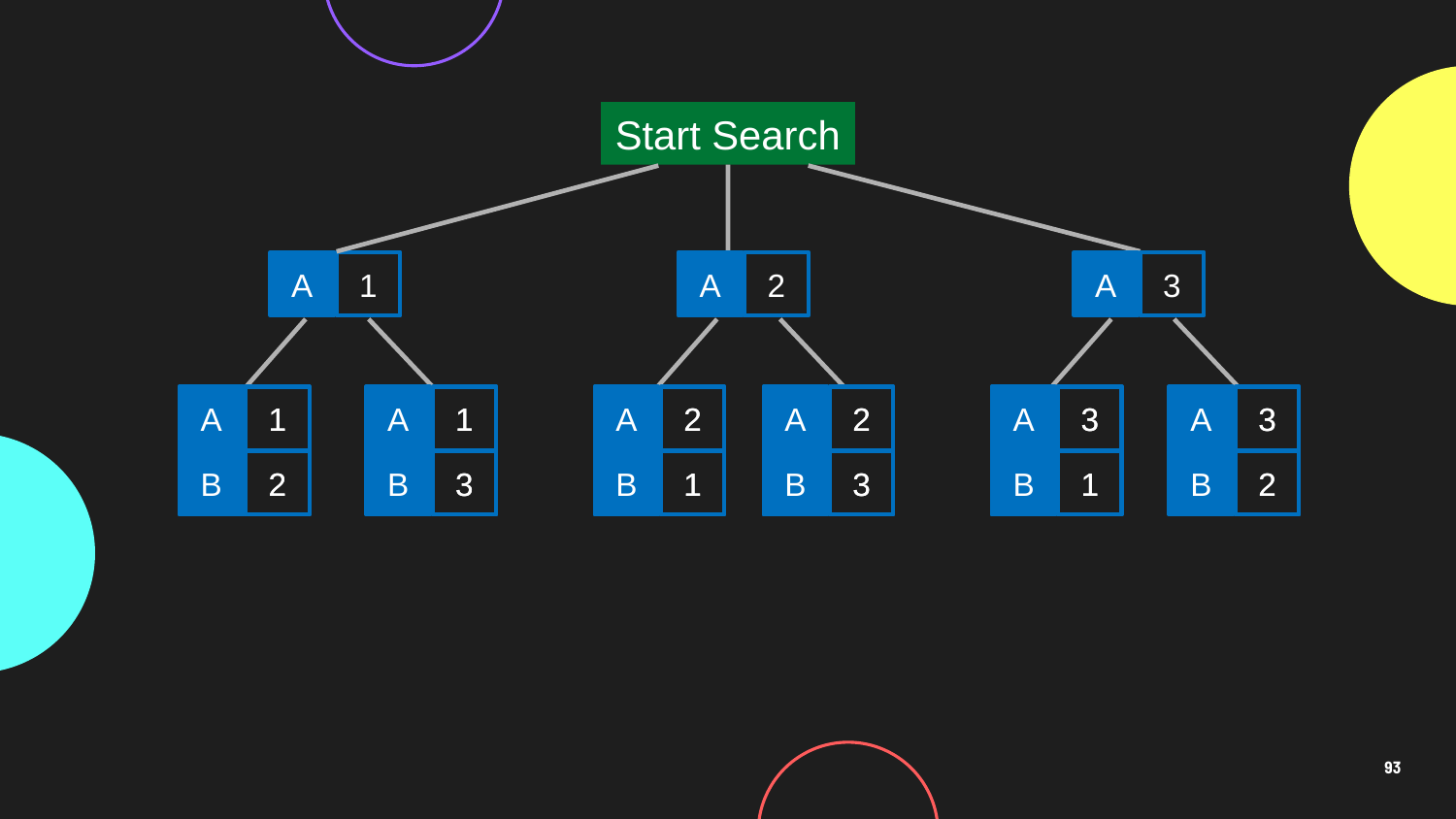

Start Search
A
1
A
2
A
3
A
A
1
1
A
A
1
1
A
A
2
2
A
A
2
2
A
A
3
3
A
A
3
3
B
B
2
2
B
B
3
3
B
B
1
1
B
B
3
3
B
B
1
1
B
B
2
2
93